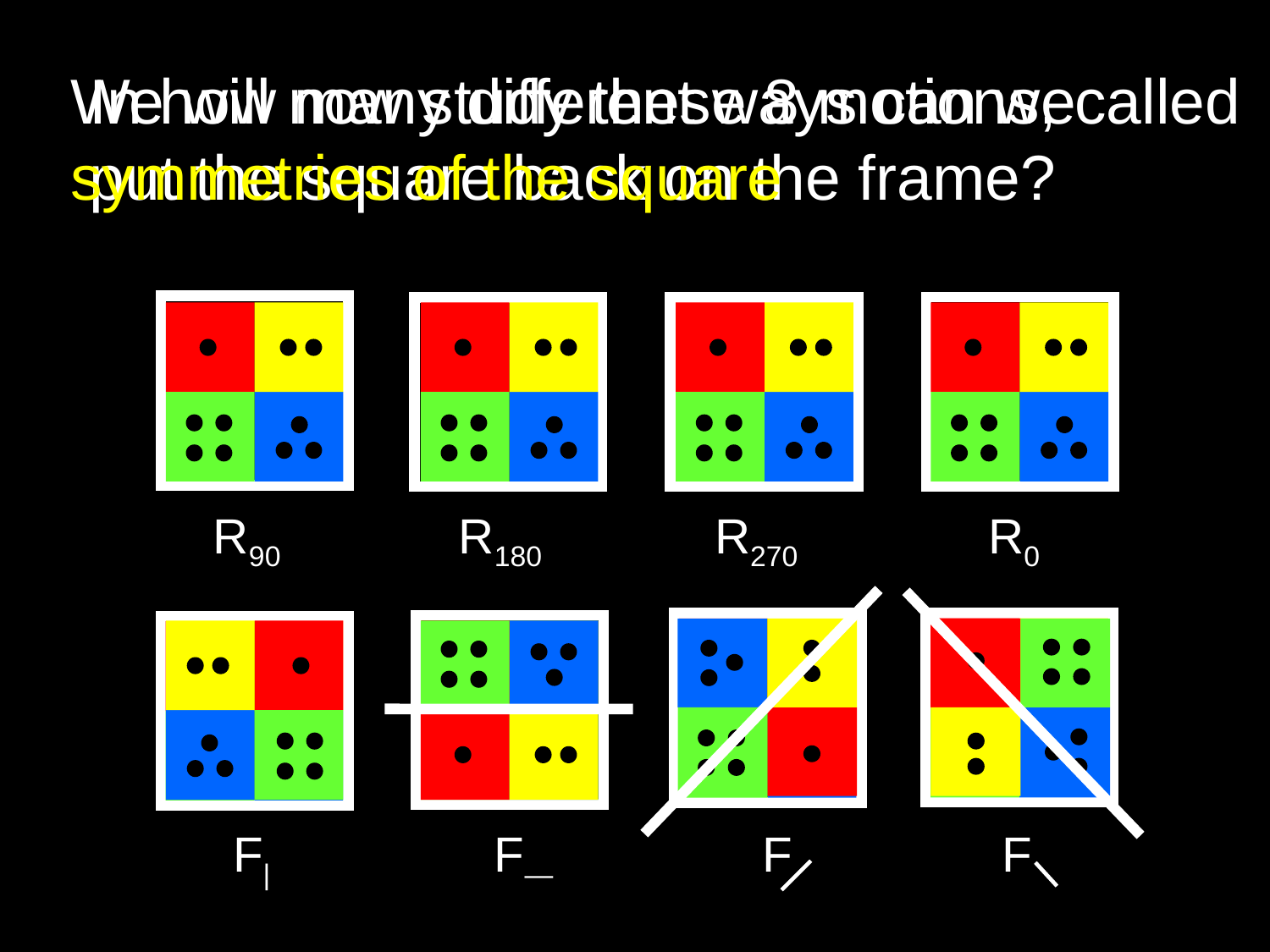

We will now study these 8 motions, called symmetries of the square
In how many different ways can we put the square back on the frame?

R90
R180
R270
R0

F|
F—
F

F